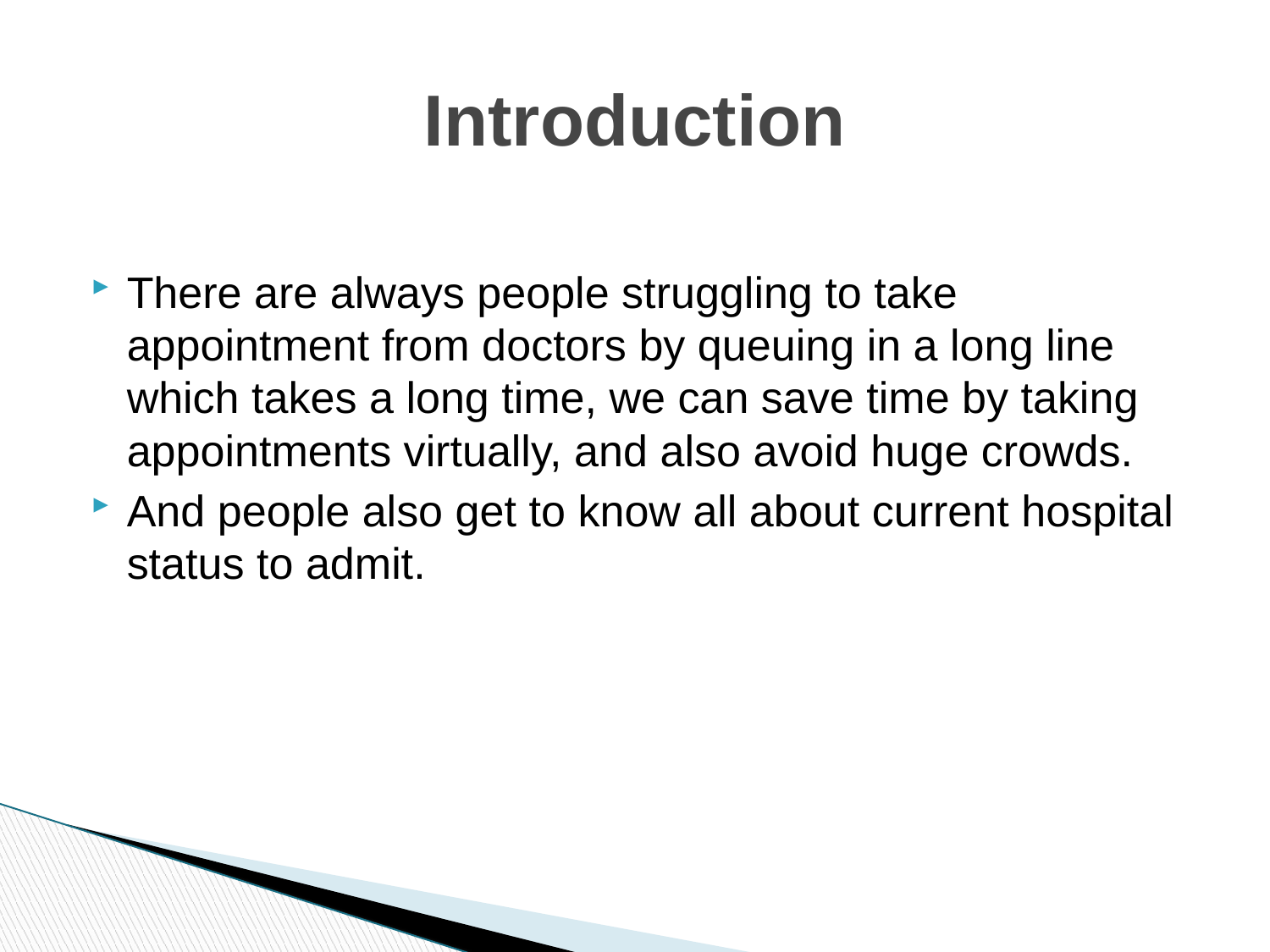

# Introduction
There are always people struggling to take appointment from doctors by queuing in a long line which takes a long time, we can save time by taking appointments virtually, and also avoid huge crowds.
And people also get to know all about current hospital status to admit.